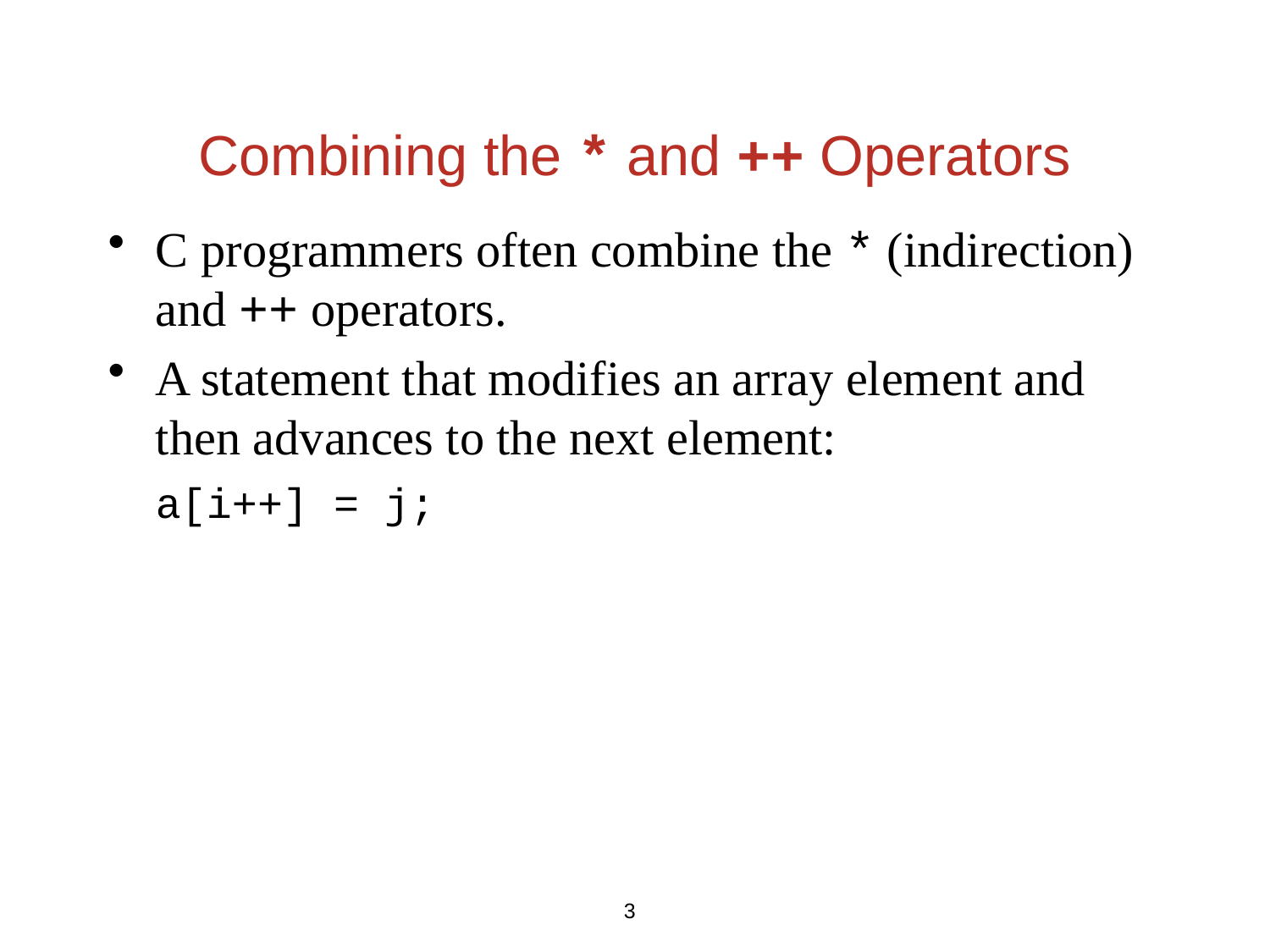

# Combining the * and ++ Operators
C programmers often combine the * (indirection) and ++ operators.
A statement that modifies an array element and then advances to the next element:
	a[i++] = j;
3